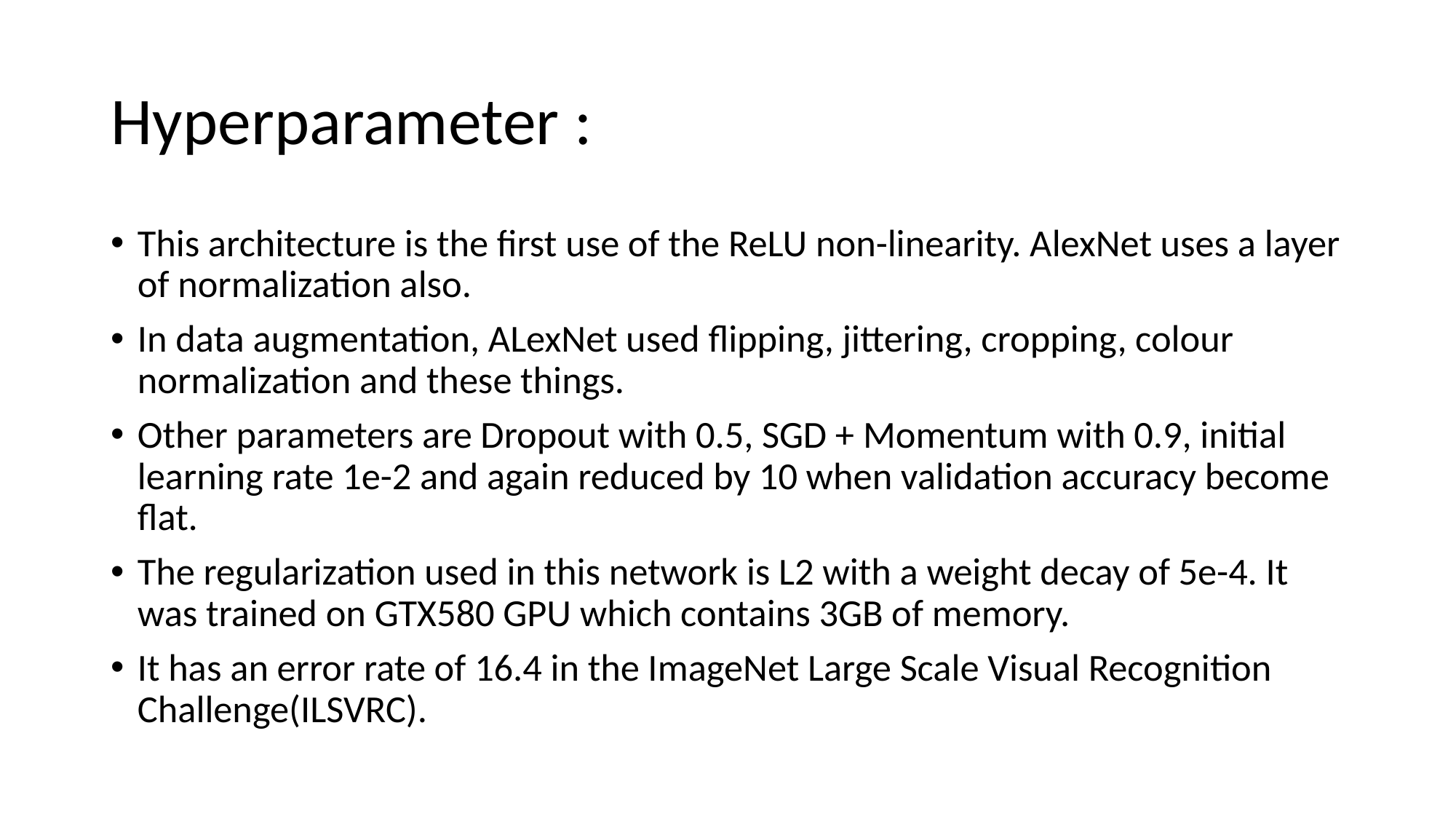

# Hyperparameter :
This architecture is the first use of the ReLU non-linearity. AlexNet uses a layer of normalization also.
In data augmentation, ALexNet used flipping, jittering, cropping, colour normalization and these things.
Other parameters are Dropout with 0.5, SGD + Momentum with 0.9, initial learning rate 1e-2 and again reduced by 10 when validation accuracy become flat.
The regularization used in this network is L2 with a weight decay of 5e-4. It was trained on GTX580 GPU which contains 3GB of memory.
It has an error rate of 16.4 in the ImageNet Large Scale Visual Recognition Challenge(ILSVRC).